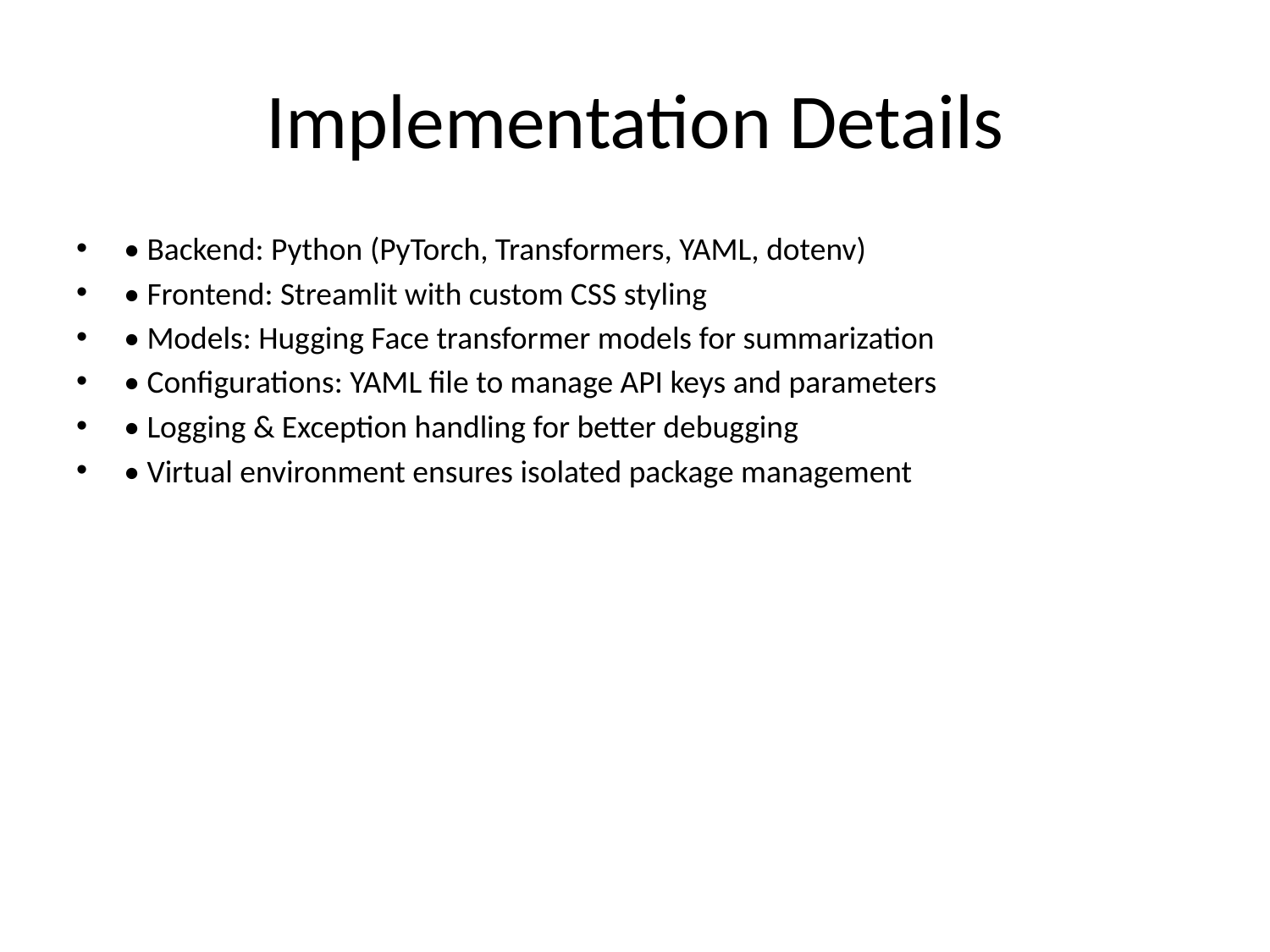

# Implementation Details
• Backend: Python (PyTorch, Transformers, YAML, dotenv)
• Frontend: Streamlit with custom CSS styling
• Models: Hugging Face transformer models for summarization
• Configurations: YAML file to manage API keys and parameters
• Logging & Exception handling for better debugging
• Virtual environment ensures isolated package management